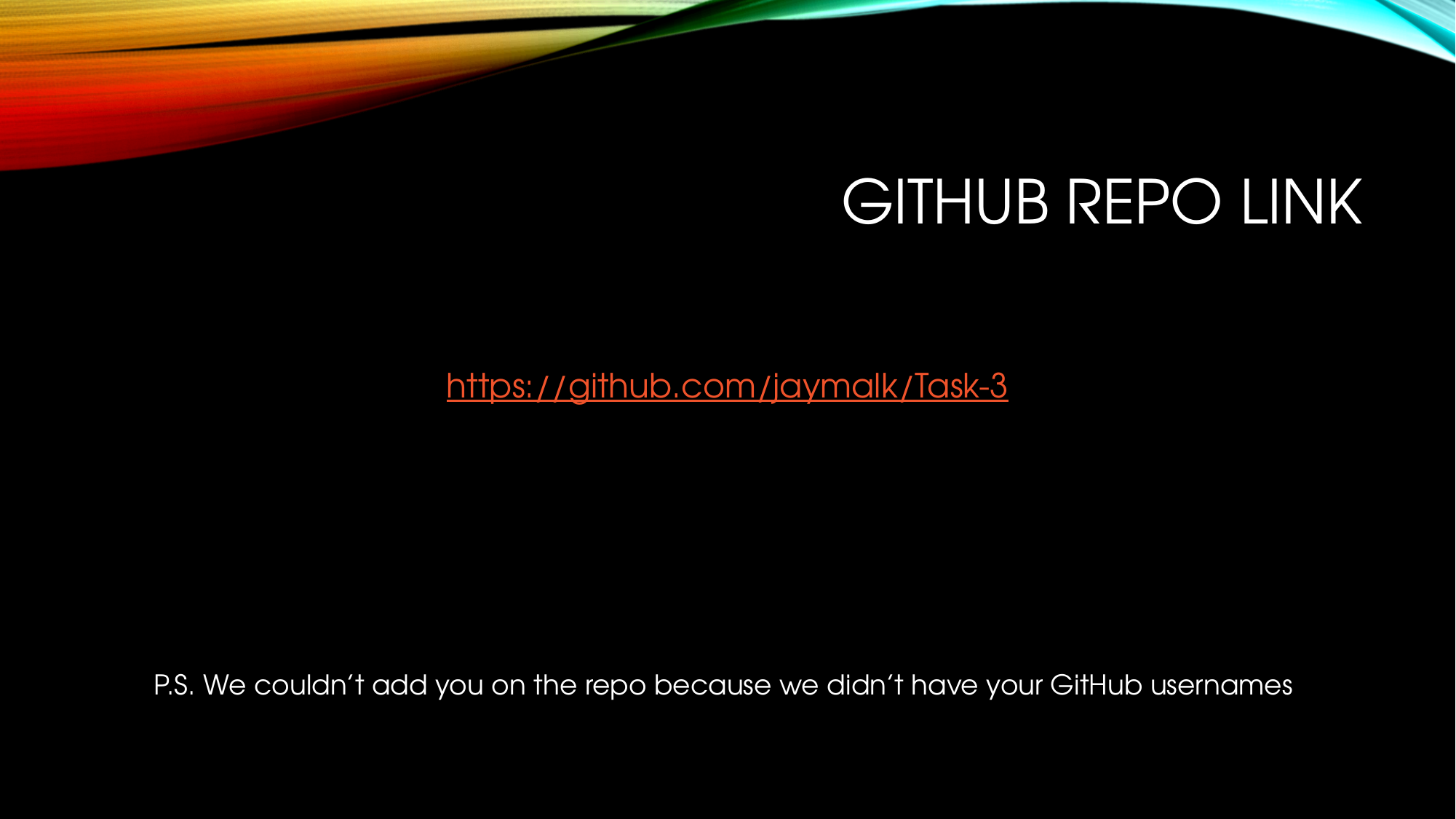

# GitHub repo link
https://github.com/jaymalk/Task-3

P.S. We couldn’t add you on the repo because we didn’t have your GitHub usernames